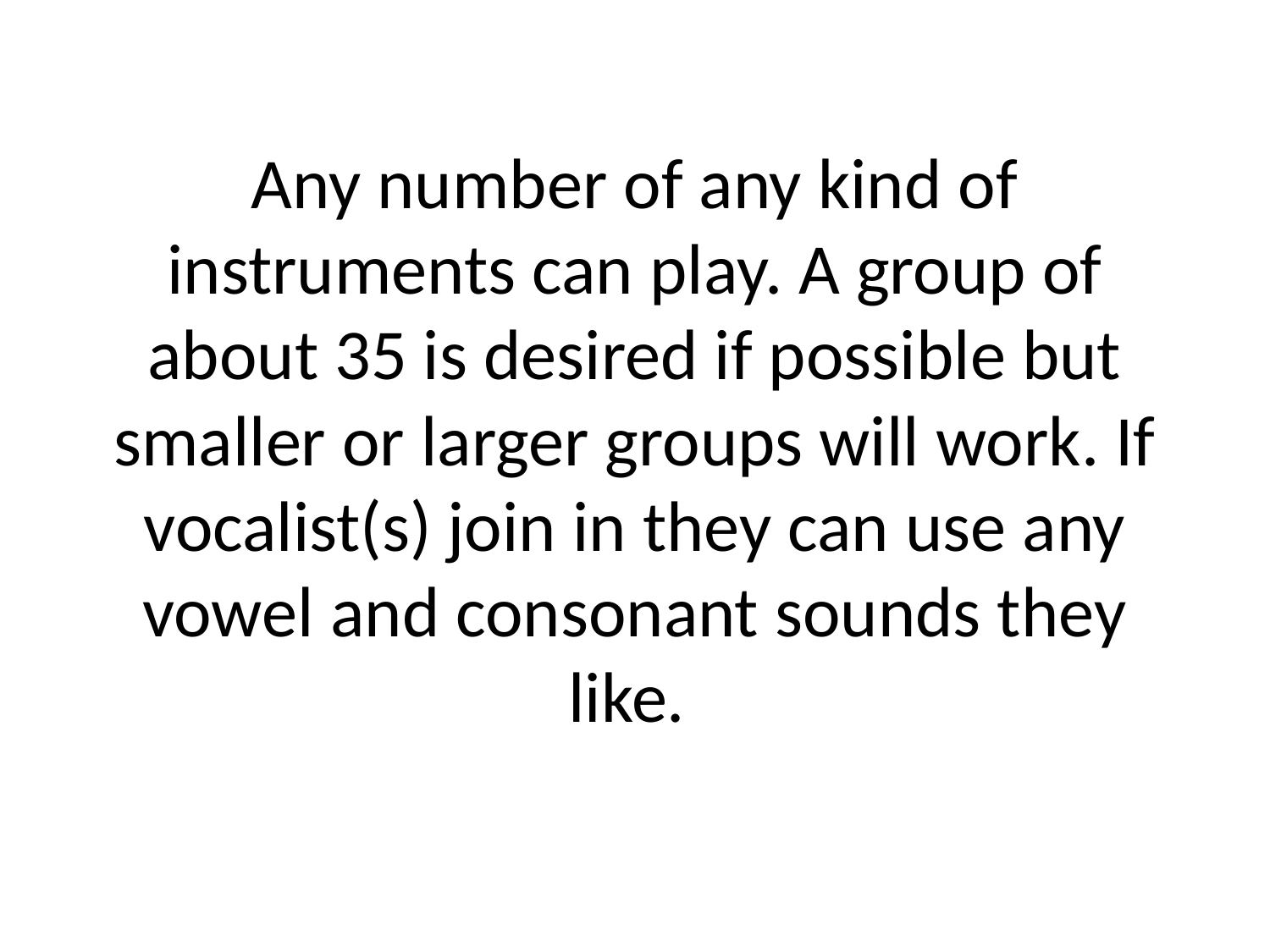

# Any number of any kind of instruments can play. A group of about 35 is desired if possible but smaller or larger groups will work. If vocalist(s) join in they can use any vowel and consonant sounds they like.